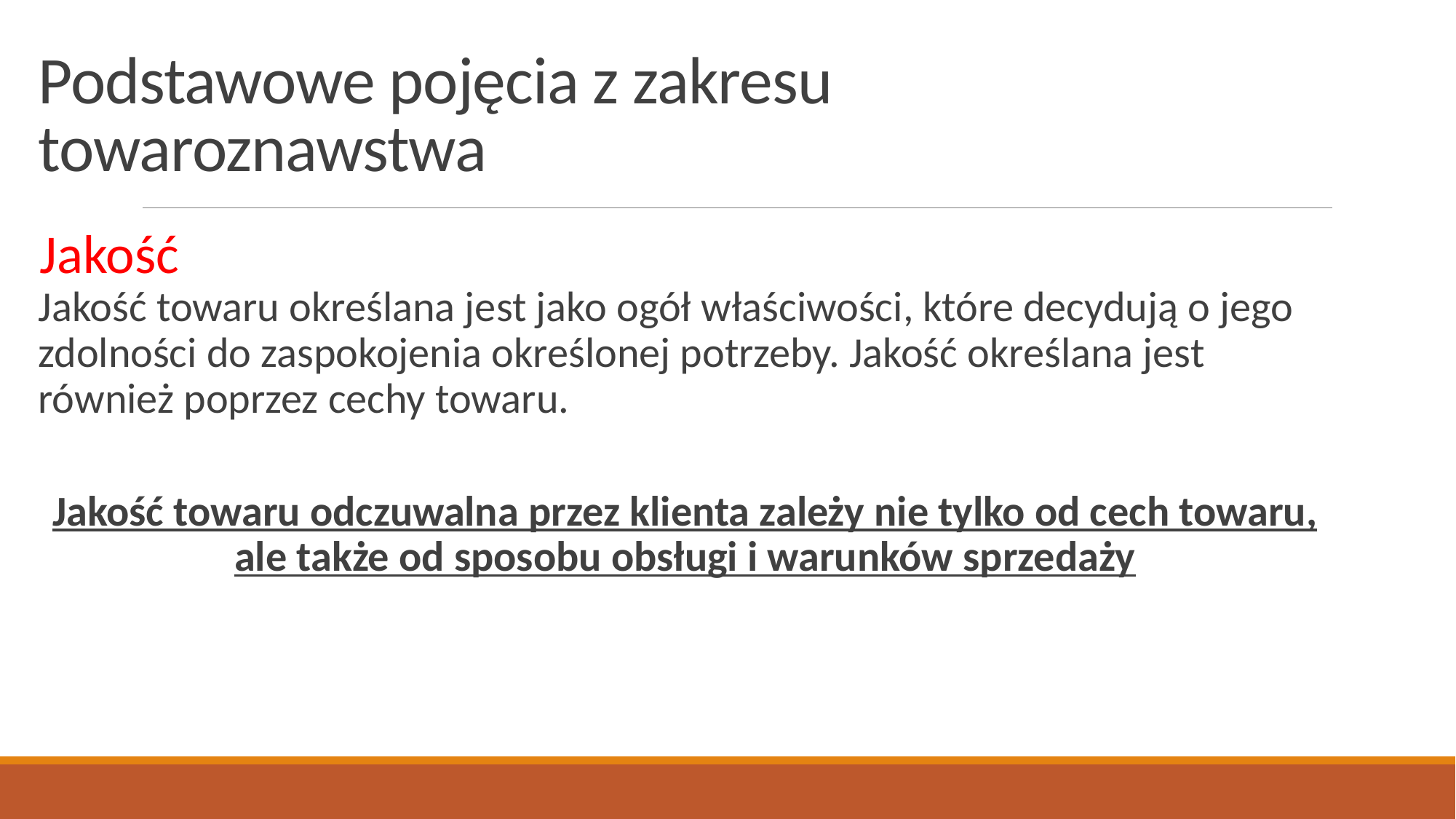

# Podstawowe pojęcia z zakresu towaroznawstwa
Jakość
Jakość towaru określana jest jako ogół właściwości, które decydują o jego zdolności do zaspokojenia określonej potrzeby. Jakość określana jest również poprzez cechy towaru.
Jakość towaru odczuwalna przez klienta zależy nie tylko od cech towaru, ale także od sposobu obsługi i warunków sprzedaży